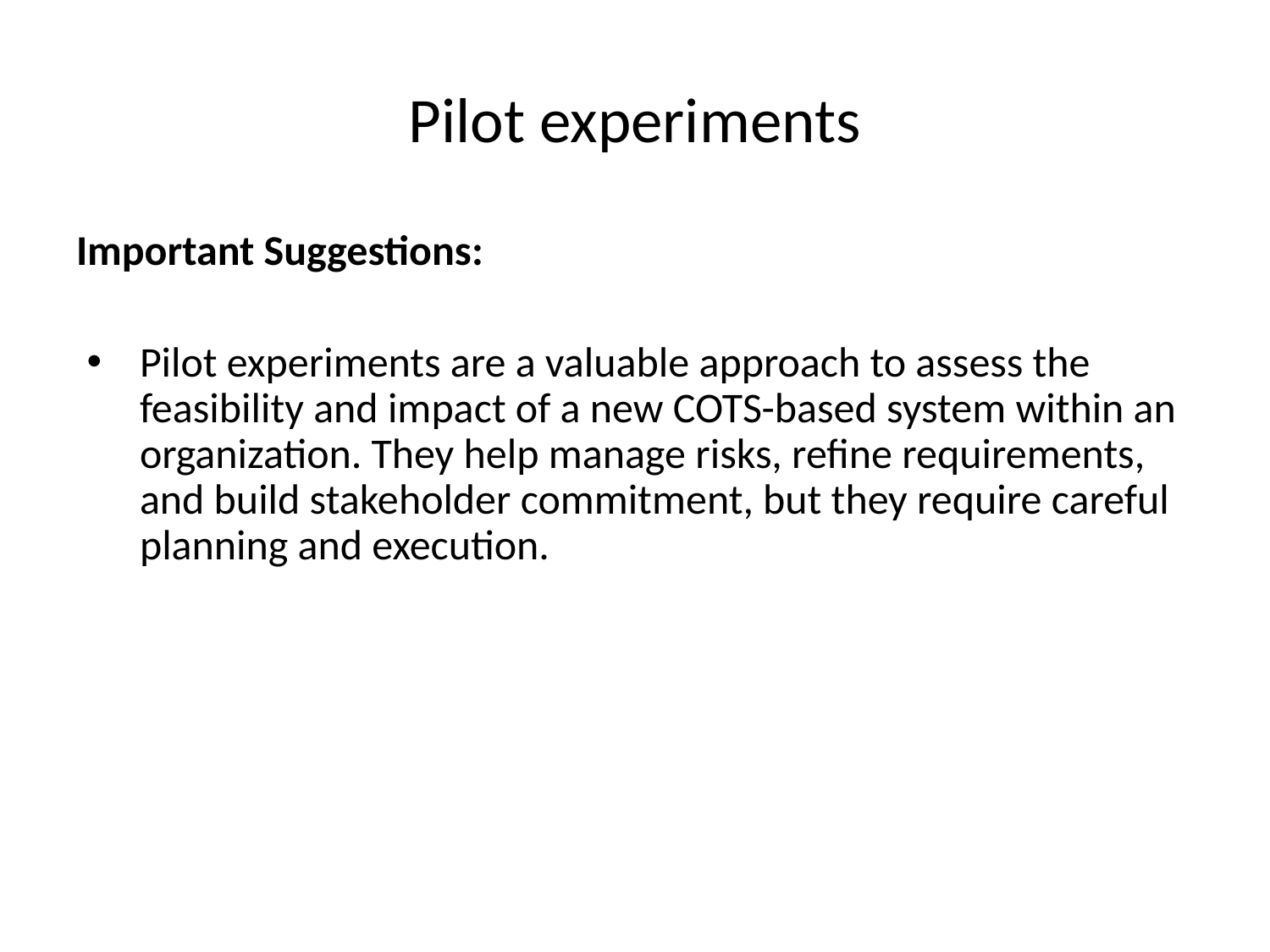

# Pilot experiments
Important Suggestions:

Pilot experiments are a valuable approach to assess the feasibility and impact of a new COTS-based system within an organization. They help manage risks, refine requirements, and build stakeholder commitment, but they require careful planning and execution.